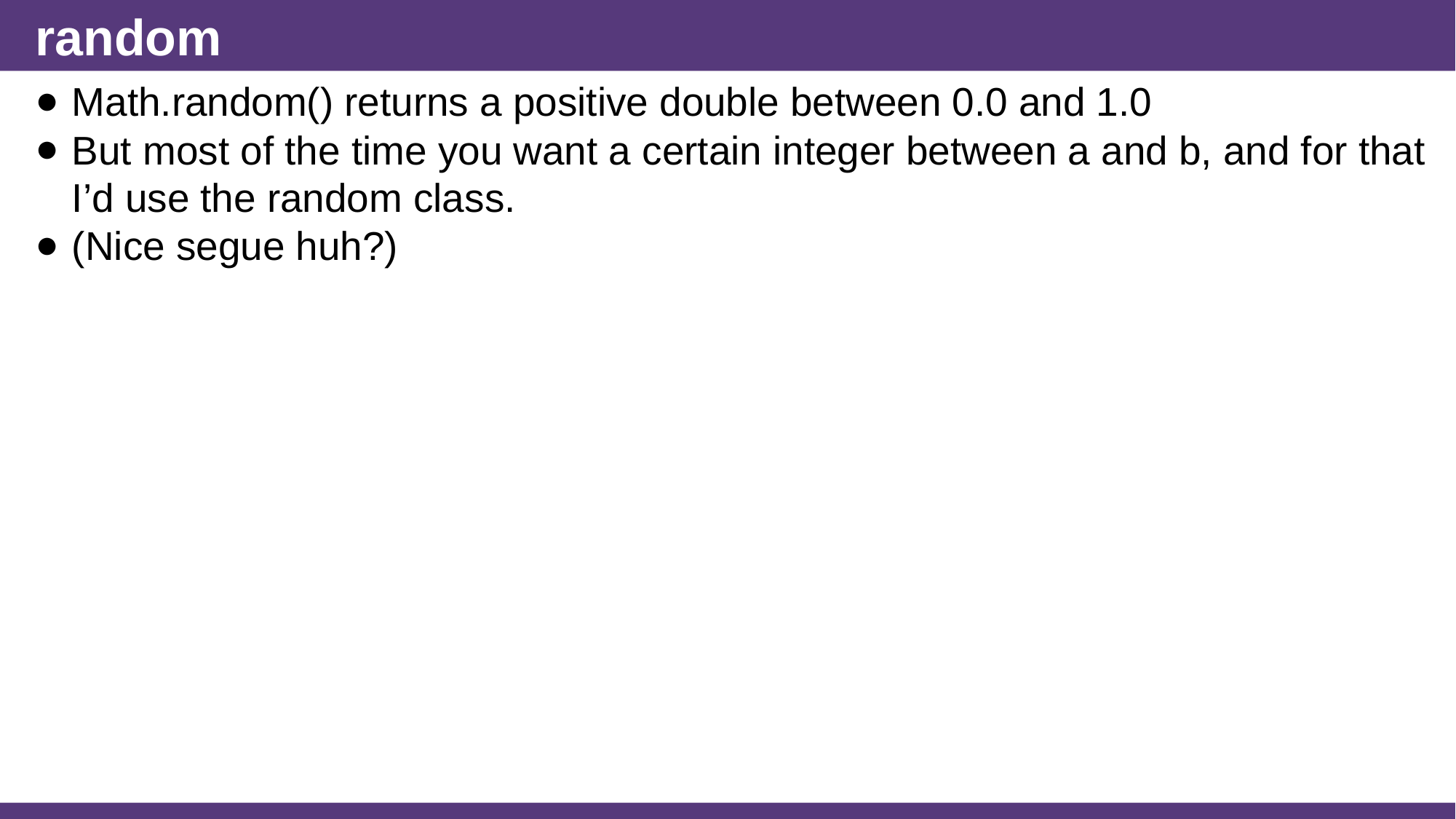

# random
Math.random() returns a positive double between 0.0 and 1.0
But most of the time you want a certain integer between a and b, and for that I’d use the random class.
(Nice segue huh?)